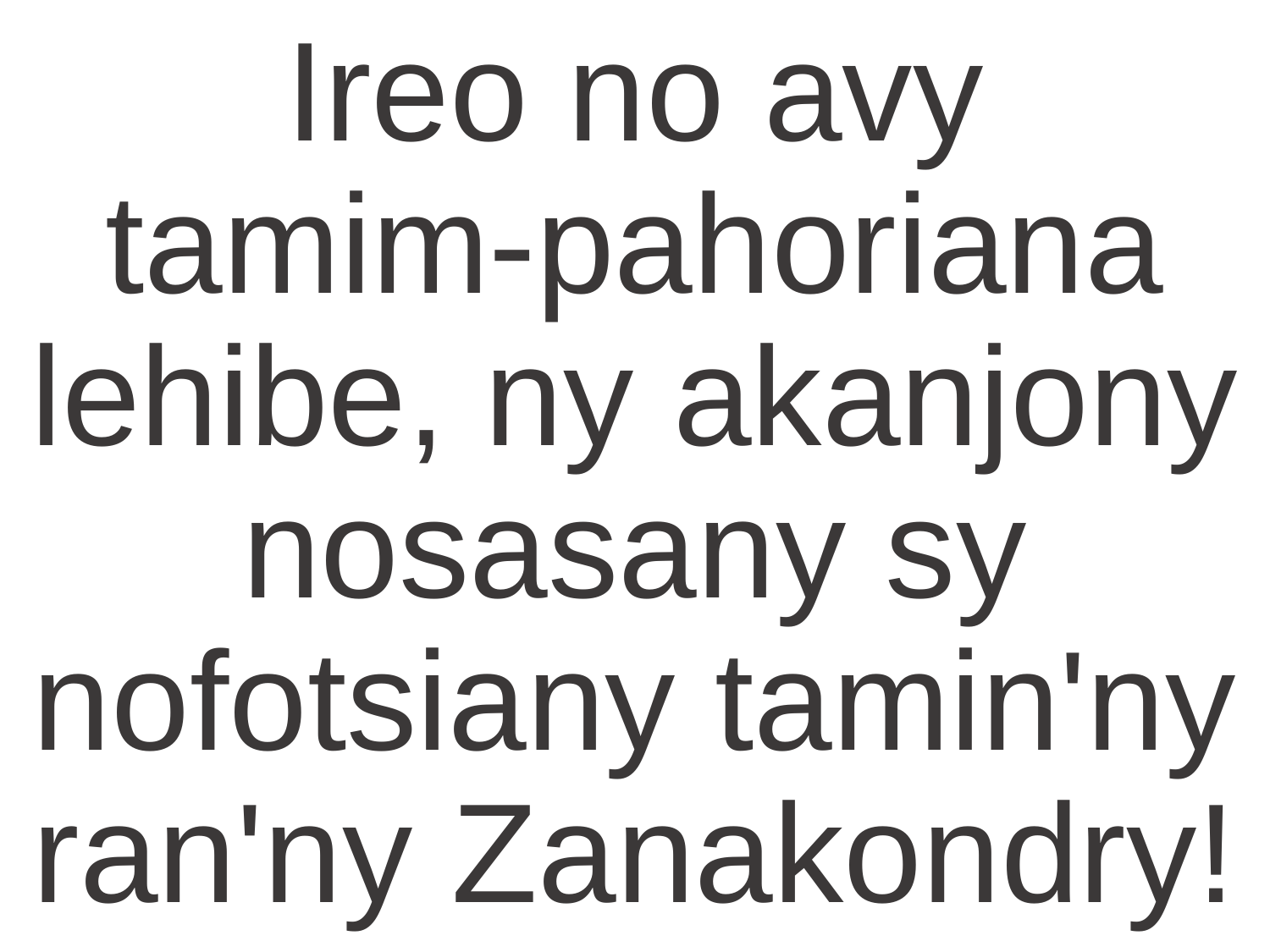

Ireo no avy
tamim-pahoriana lehibe, ny akanjony
nosasany sy nofotsiany tamin'ny ran'ny Zanakondry!